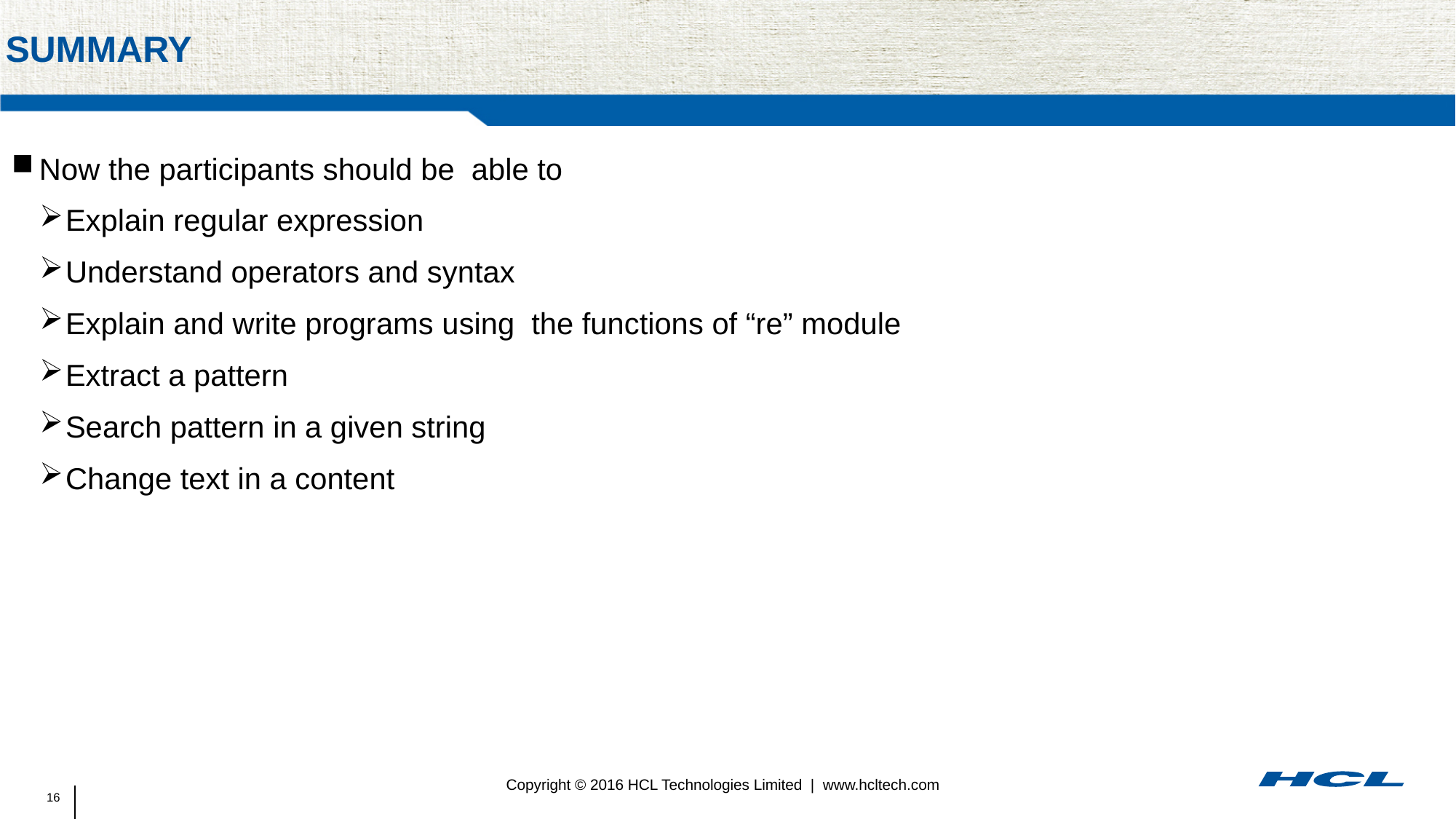

# summary
Now the participants should be  able to
Explain regular expression
Understand operators and syntax
Explain and write programs using  the functions of “re” module
Extract a pattern
Search pattern in a given string
Change text in a content